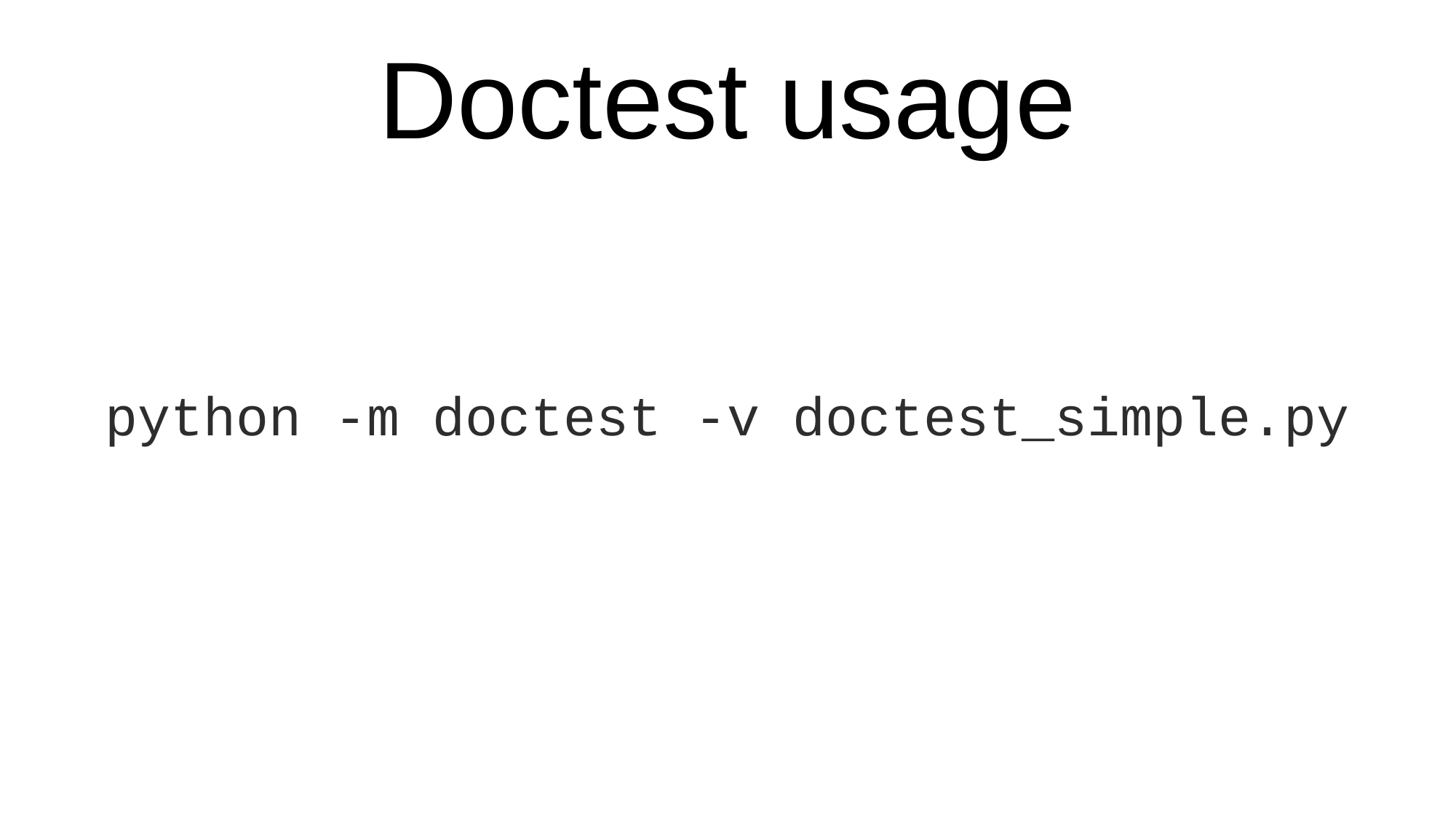

Doctest usage
python -m doctest -v doctest_simple.py